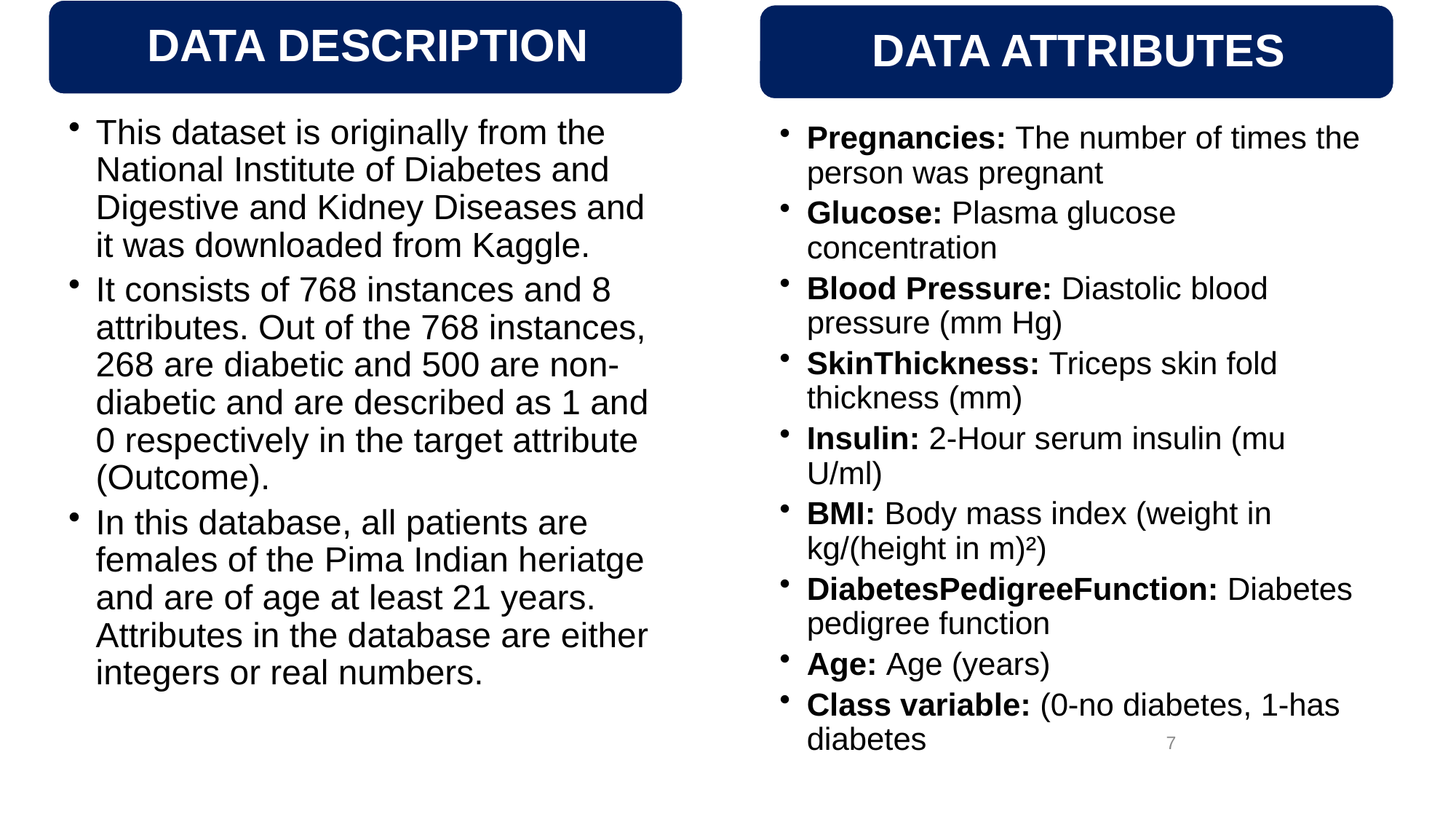

DATA DESCRIPTION
This dataset is originally from the National Institute of Diabetes and Digestive and Kidney Diseases and it was downloaded from Kaggle.
It consists of 768 instances and 8 attributes. Out of the 768 instances, 268 are diabetic and 500 are non-diabetic and are described as 1 and 0 respectively in the target attribute (Outcome).
In this database, all patients are females of the Pima Indian heriatge and are of age at least 21 years. Attributes in the database are either integers or real numbers.
DATA ATTRIBUTES
Pregnancies: The number of times the person was pregnant
Glucose: Plasma glucose concentration
Blood Pressure: Diastolic blood pressure (mm Hg)
SkinThickness: Triceps skin fold thickness (mm)
Insulin: 2-Hour serum insulin (mu U/ml)
BMI: Body mass index (weight in kg/(height in m)²)
DiabetesPedigreeFunction: Diabetes pedigree function
Age: Age (years)
Class variable: (0-no diabetes, 1-has diabetes
7